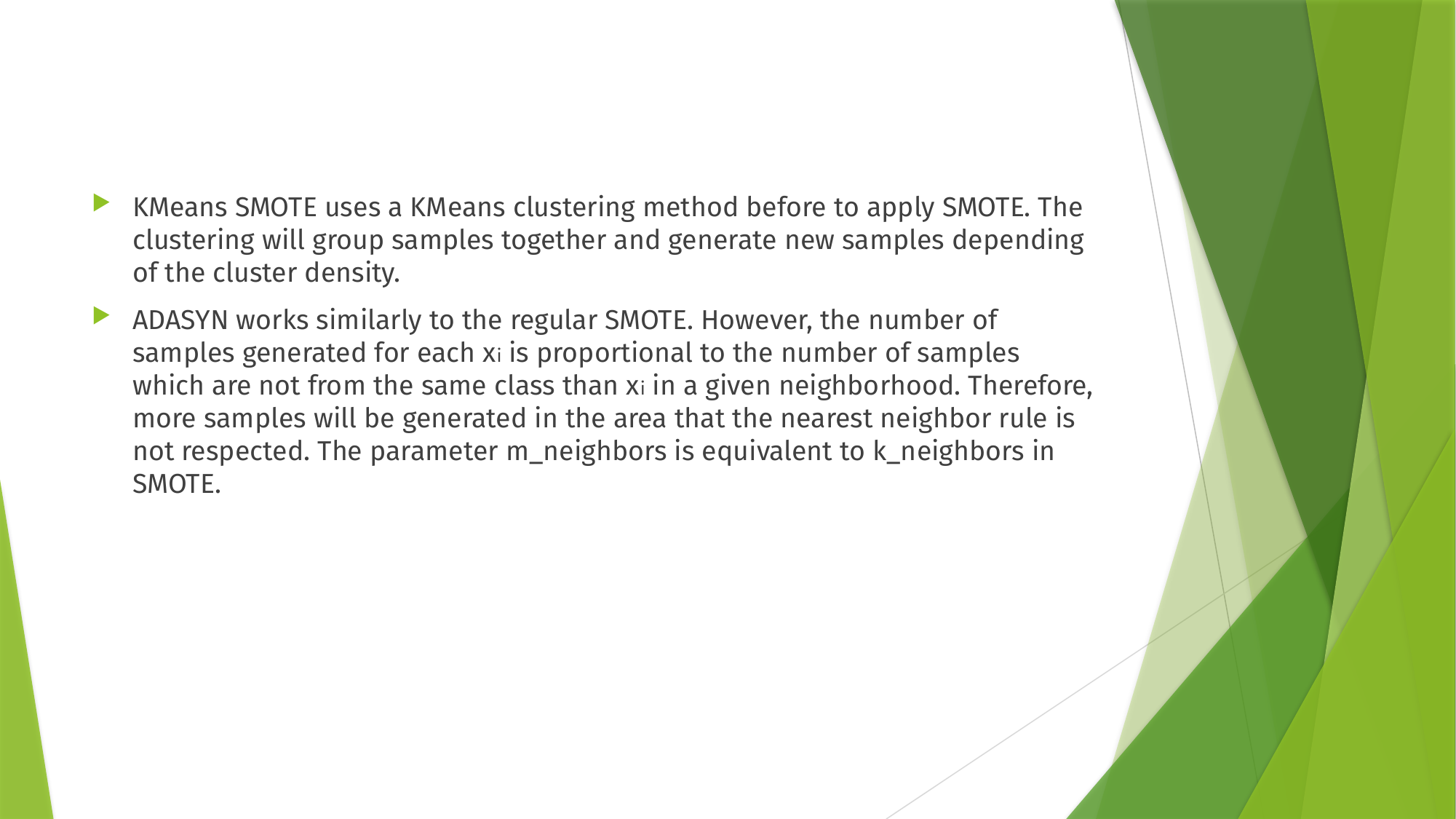

KMeans SMOTE uses a KMeans clustering method before to apply SMOTE. The clustering will group samples together and generate new samples depending of the cluster density.
ADASYN works similarly to the regular SMOTE. However, the number of samples generated for each xi is proportional to the number of samples which are not from the same class than xi in a given neighborhood. Therefore, more samples will be generated in the area that the nearest neighbor rule is not respected. The parameter m_neighbors is equivalent to k_neighbors in SMOTE.